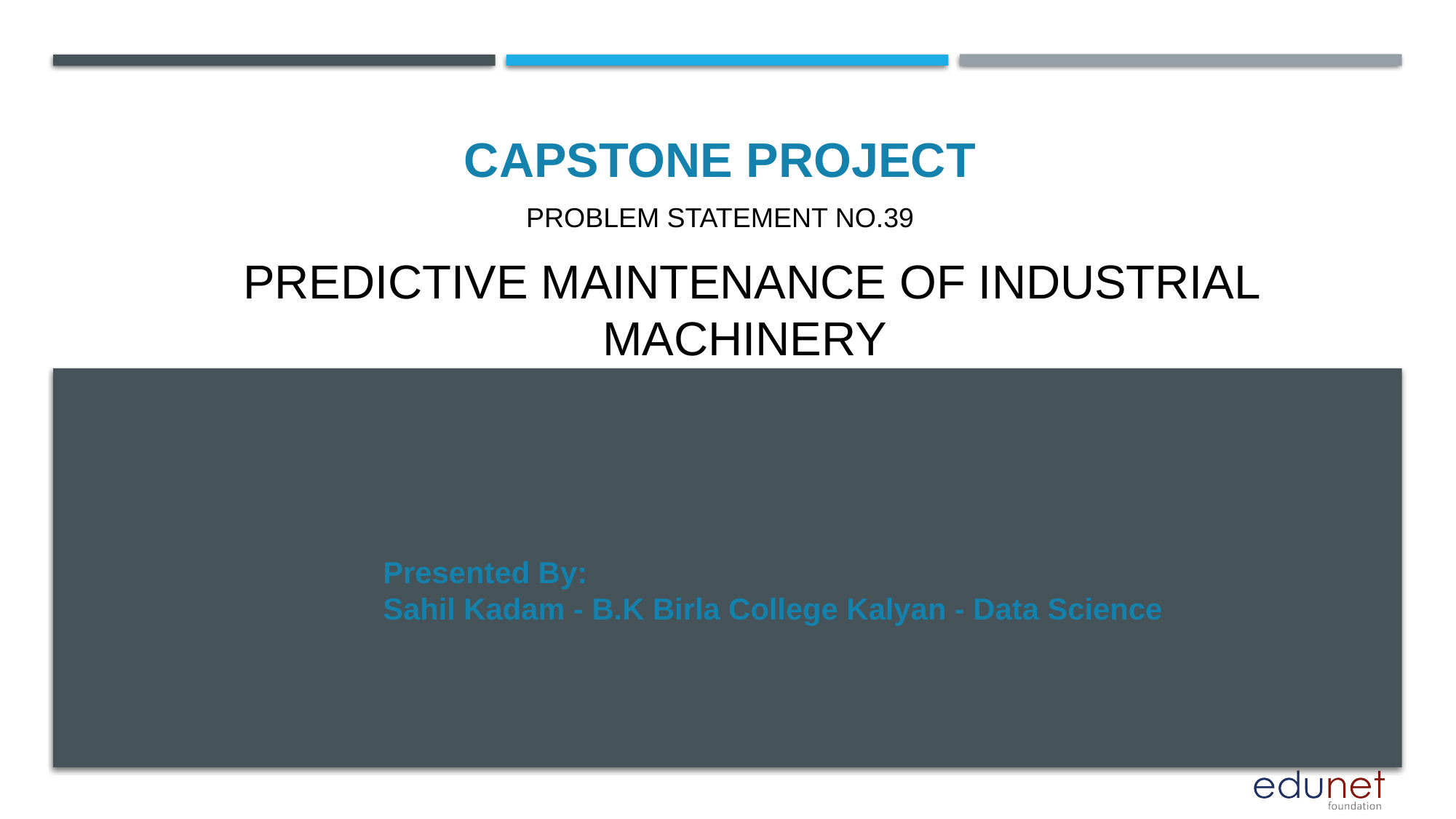

CAPSTONE PROJECT
Problem Statement NO.39
# Predictive Maintenance of Industrial Machinery
Presented By:
Sahil Kadam - B.K Birla College Kalyan - Data Science